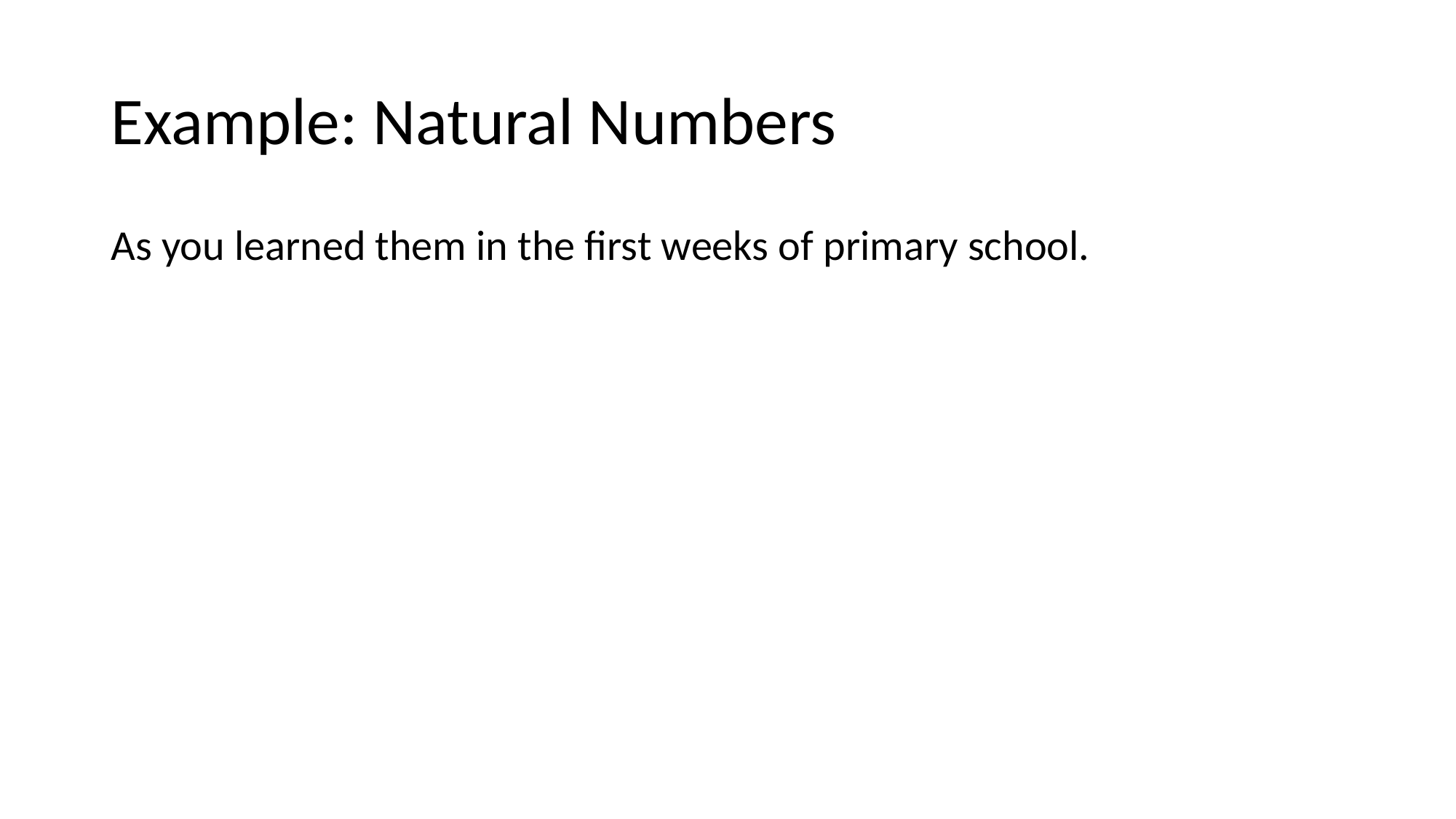

# Example: Natural Numbers
As you learned them in the first weeks of primary school.